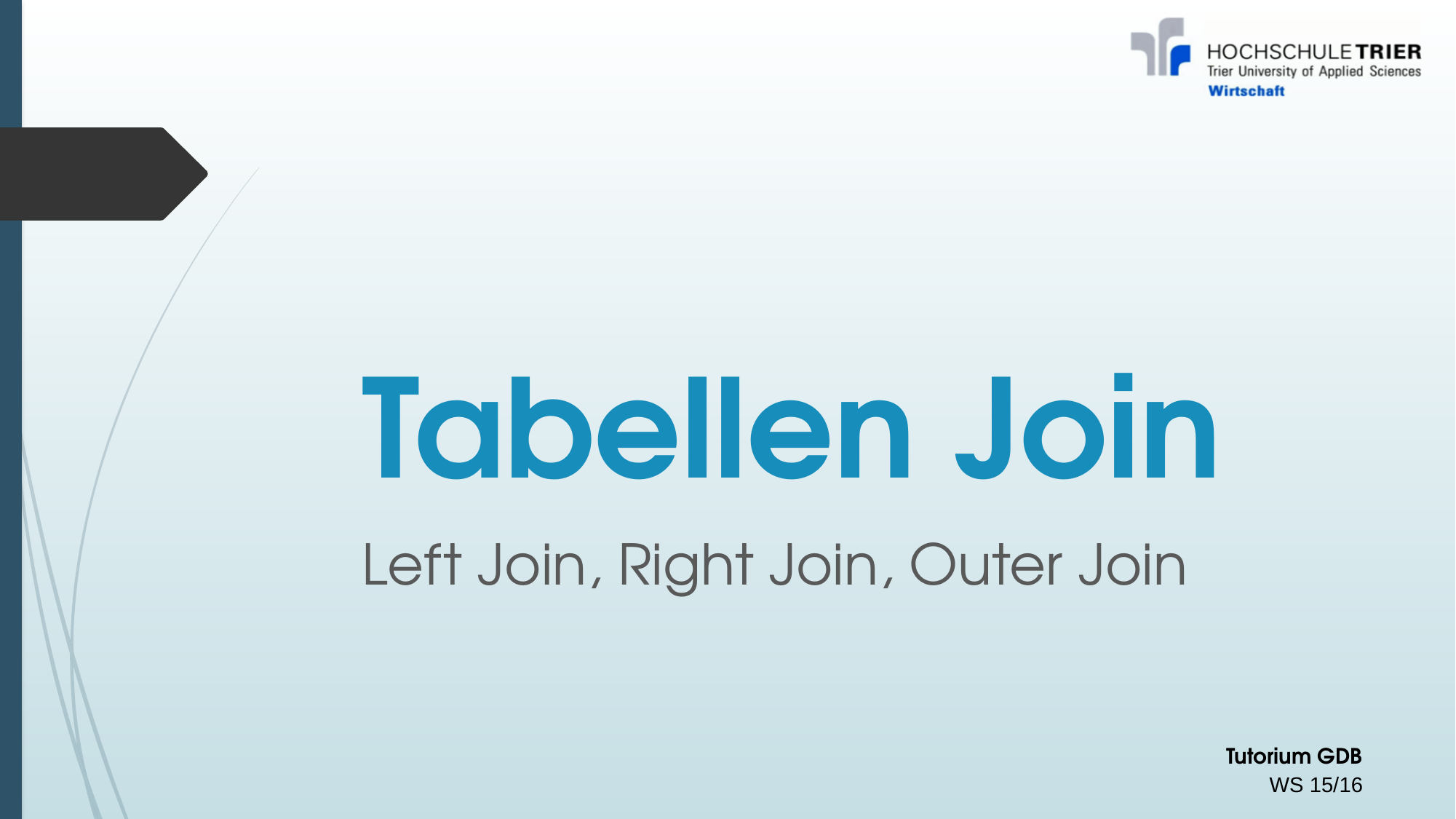

# Tabellen Join
Left Join, Right Join, Outer Join